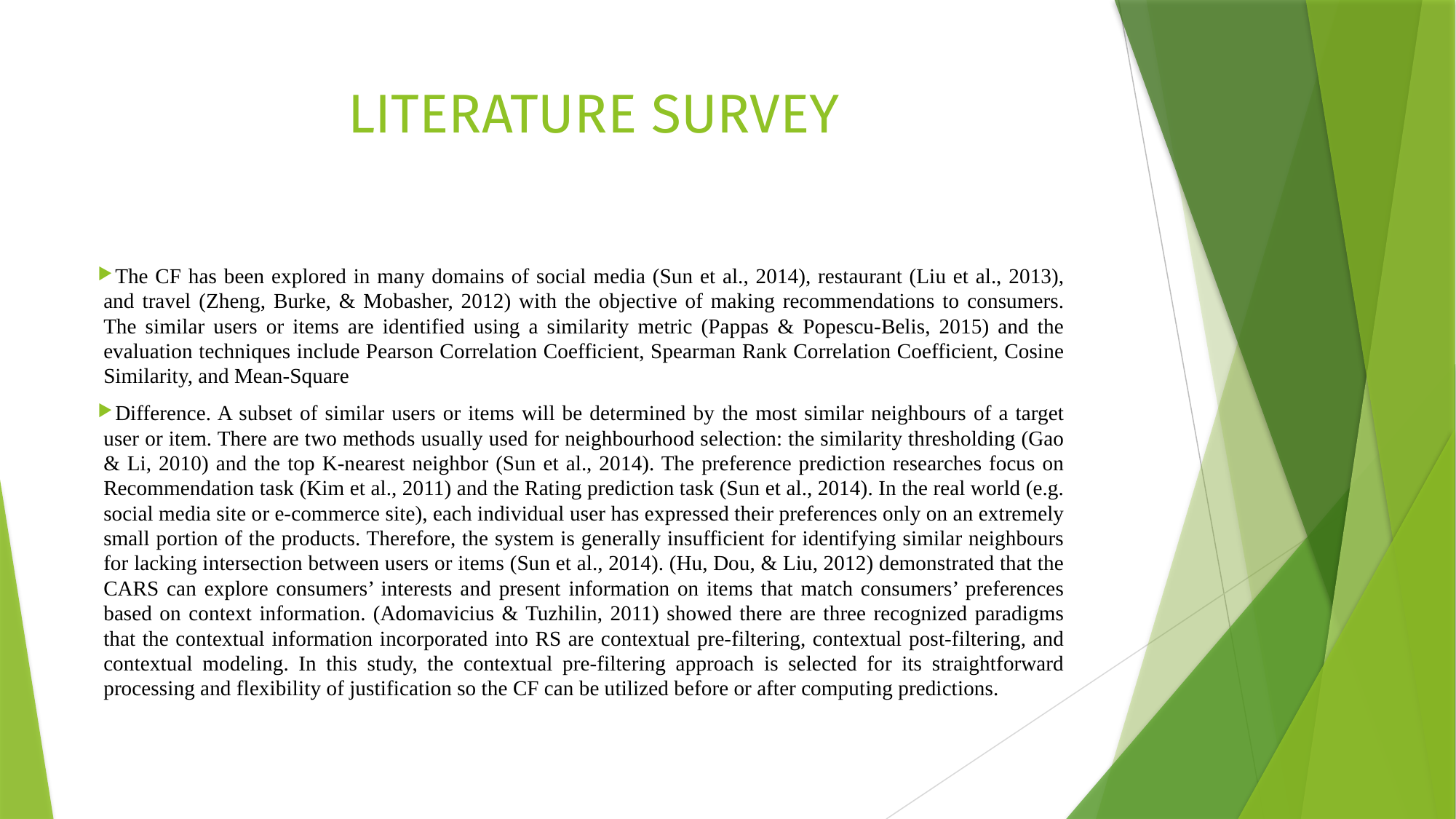

# LITERATURE SURVEY
The CF has been explored in many domains of social media (Sun et al., 2014), restaurant (Liu et al., 2013), and travel (Zheng, Burke, & Mobasher, 2012) with the objective of making recommendations to consumers. The similar users or items are identified using a similarity metric (Pappas & Popescu-Belis, 2015) and the evaluation techniques include Pearson Correlation Coefficient, Spearman Rank Correlation Coefficient, Cosine Similarity, and Mean-Square
Difference. A subset of similar users or items will be determined by the most similar neighbours of a target user or item. There are two methods usually used for neighbourhood selection: the similarity thresholding (Gao & Li, 2010) and the top K-nearest neighbor (Sun et al., 2014). The preference prediction researches focus on Recommendation task (Kim et al., 2011) and the Rating prediction task (Sun et al., 2014). In the real world (e.g. social media site or e-commerce site), each individual user has expressed their preferences only on an extremely small portion of the products. Therefore, the system is generally insufficient for identifying similar neighbours for lacking intersection between users or items (Sun et al., 2014). (Hu, Dou, & Liu, 2012) demonstrated that the CARS can explore consumers’ interests and present information on items that match consumers’ preferences based on context information. (Adomavicius & Tuzhilin, 2011) showed there are three recognized paradigms that the contextual information incorporated into RS are contextual pre-filtering, contextual post-filtering, and contextual modeling. In this study, the contextual pre-filtering approach is selected for its straightforward processing and flexibility of justification so the CF can be utilized before or after computing predictions.